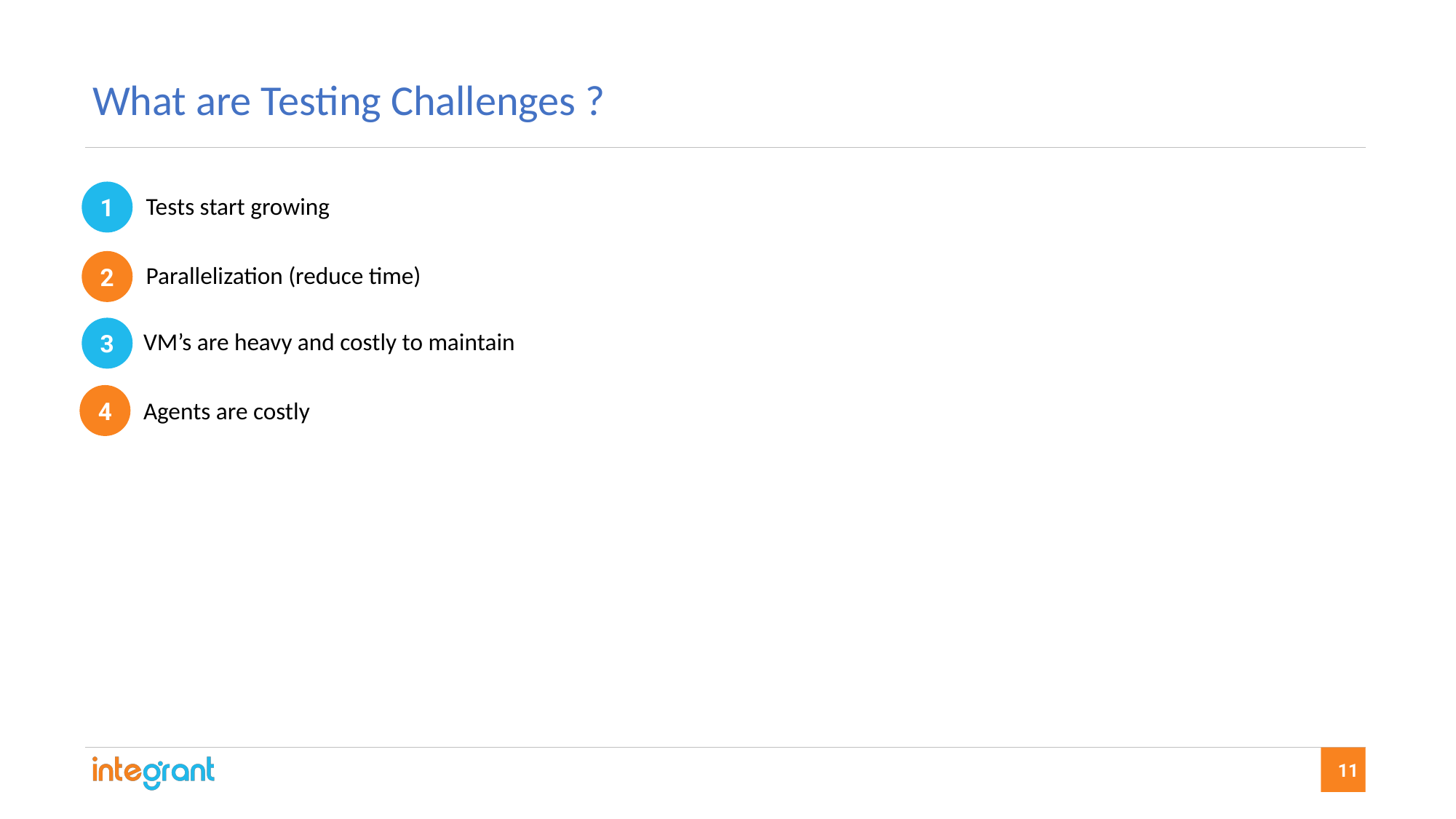

What are Testing Challenges ?
1
Tests start growing
2
Parallelization (reduce time)
3
VM’s are heavy and costly to maintain
4
Agents are costly
11